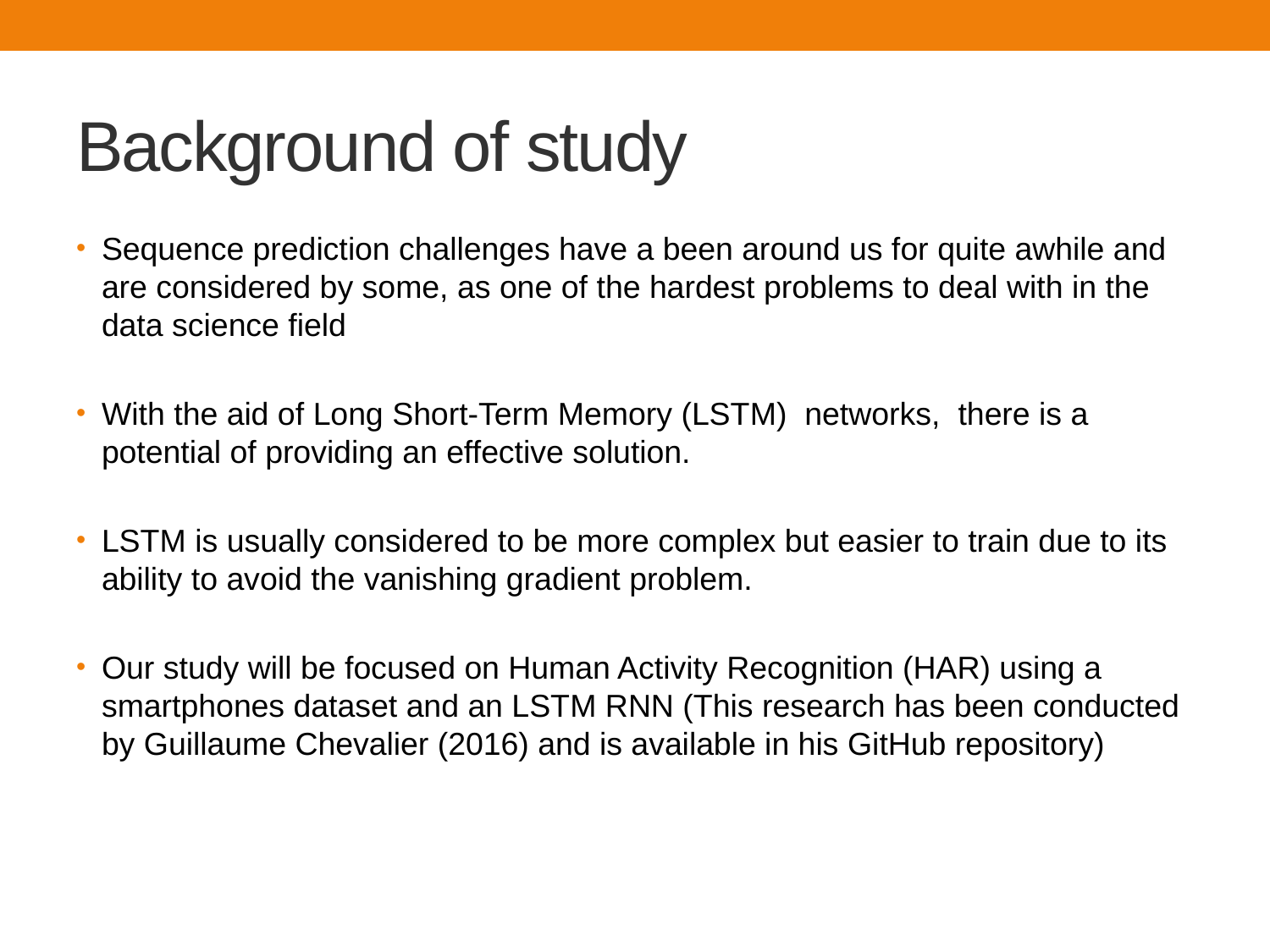

# Background of study
Sequence prediction challenges have a been around us for quite awhile and are considered by some, as one of the hardest problems to deal with in the data science field

With the aid of Long Short-Term Memory (LSTM)  networks,  there is a potential of providing an effective solution.

LSTM is usually considered to be more complex but easier to train due to its ability to avoid the vanishing gradient problem.

Our study will be focused on Human Activity Recognition (HAR) using a smartphones dataset and an LSTM RNN (This research has been conducted by Guillaume Chevalier (2016) and is available in his GitHub repository)